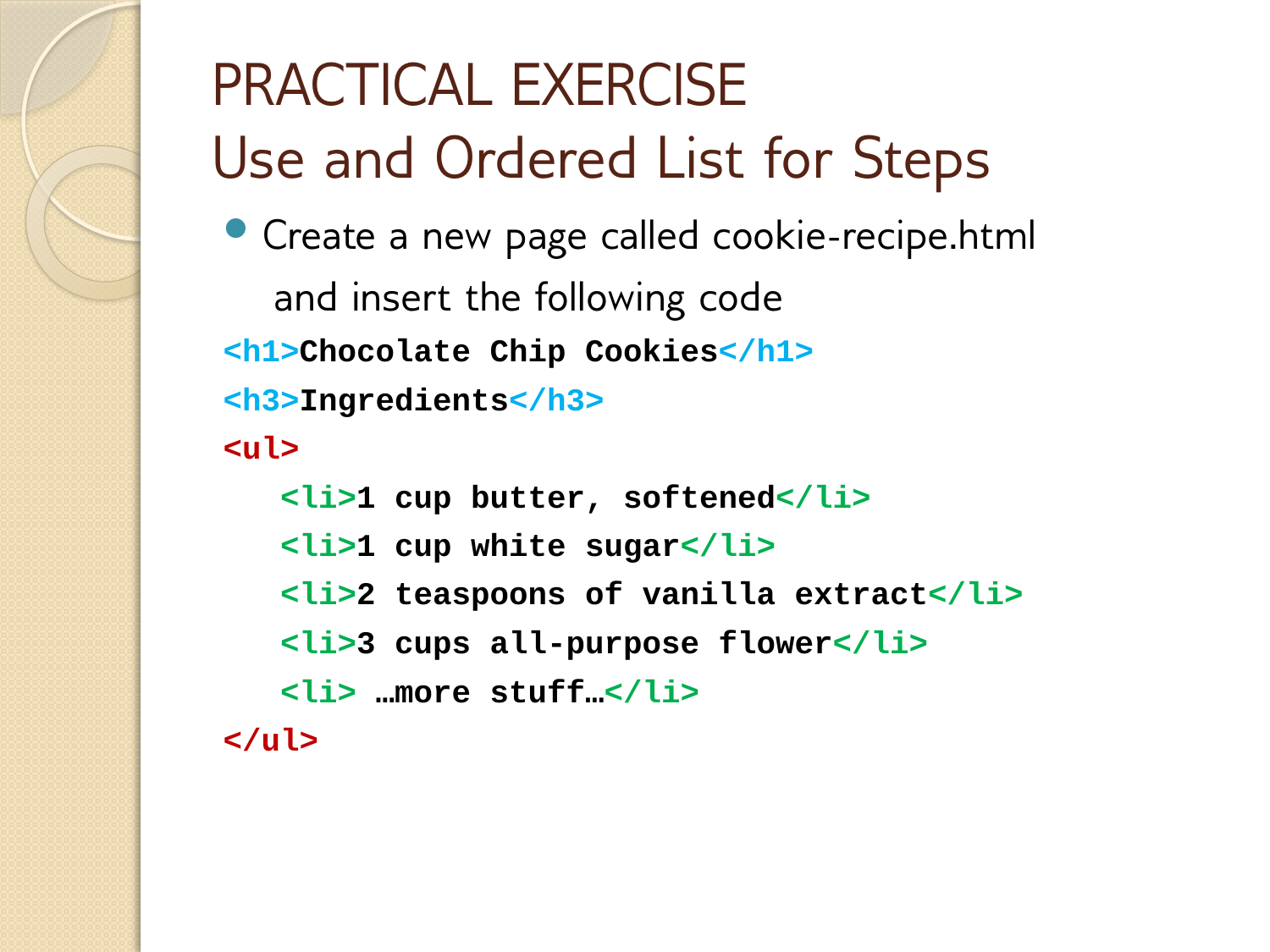

# PRACTICAL EXERCISE Use and Ordered List for Steps
Create a new page called cookie-recipe.html
    and insert the following code
<h1>Chocolate Chip Cookies</h1>
<h3>Ingredients</h3>
<ul>
   <li>1 cup butter, softened</li>
   <li>1 cup white sugar</li>
   <li>2 teaspoons of vanilla extract</li>
   <li>3 cups all-purpose flower</li>
   <li> …more stuff…</li>
</ul>